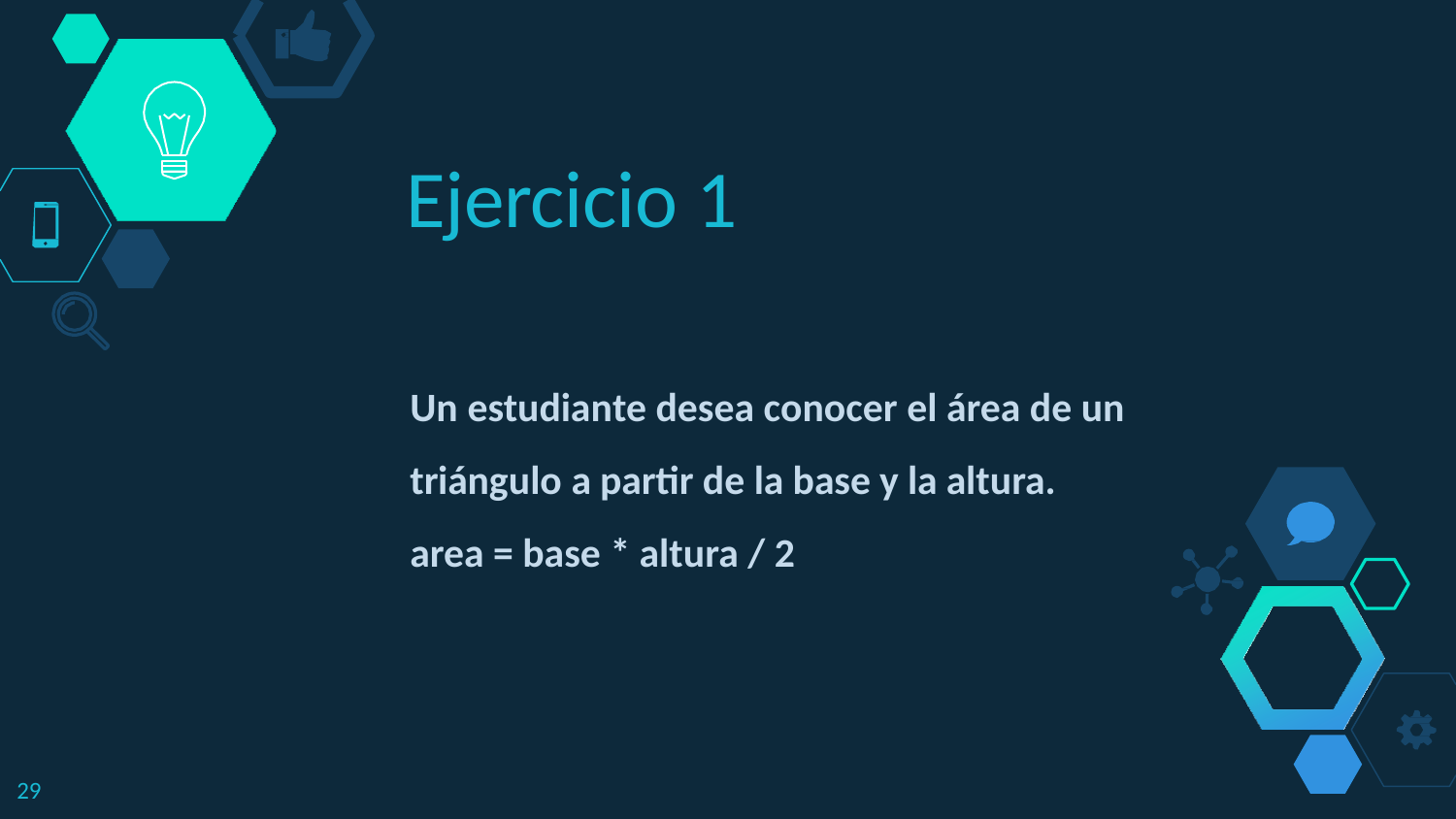

# Ejercicio 1

Un estudiante desea conocer el área de un triángulo a partir de la base y la altura.
area = base * altura / 2

29